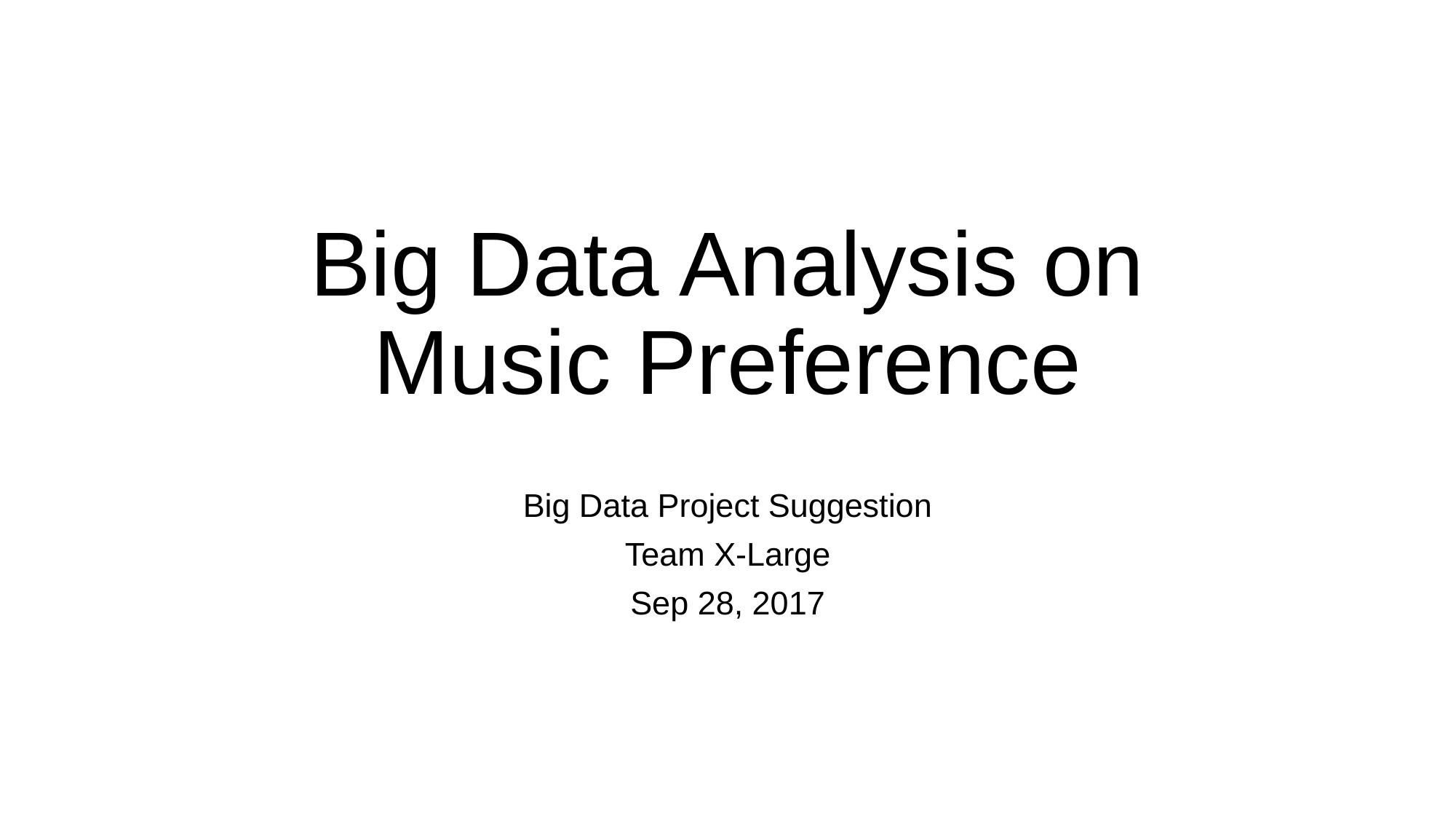

# Big Data Analysis on Music Preference

Big Data Project Suggestion
Team X-Large
Sep 28, 2017